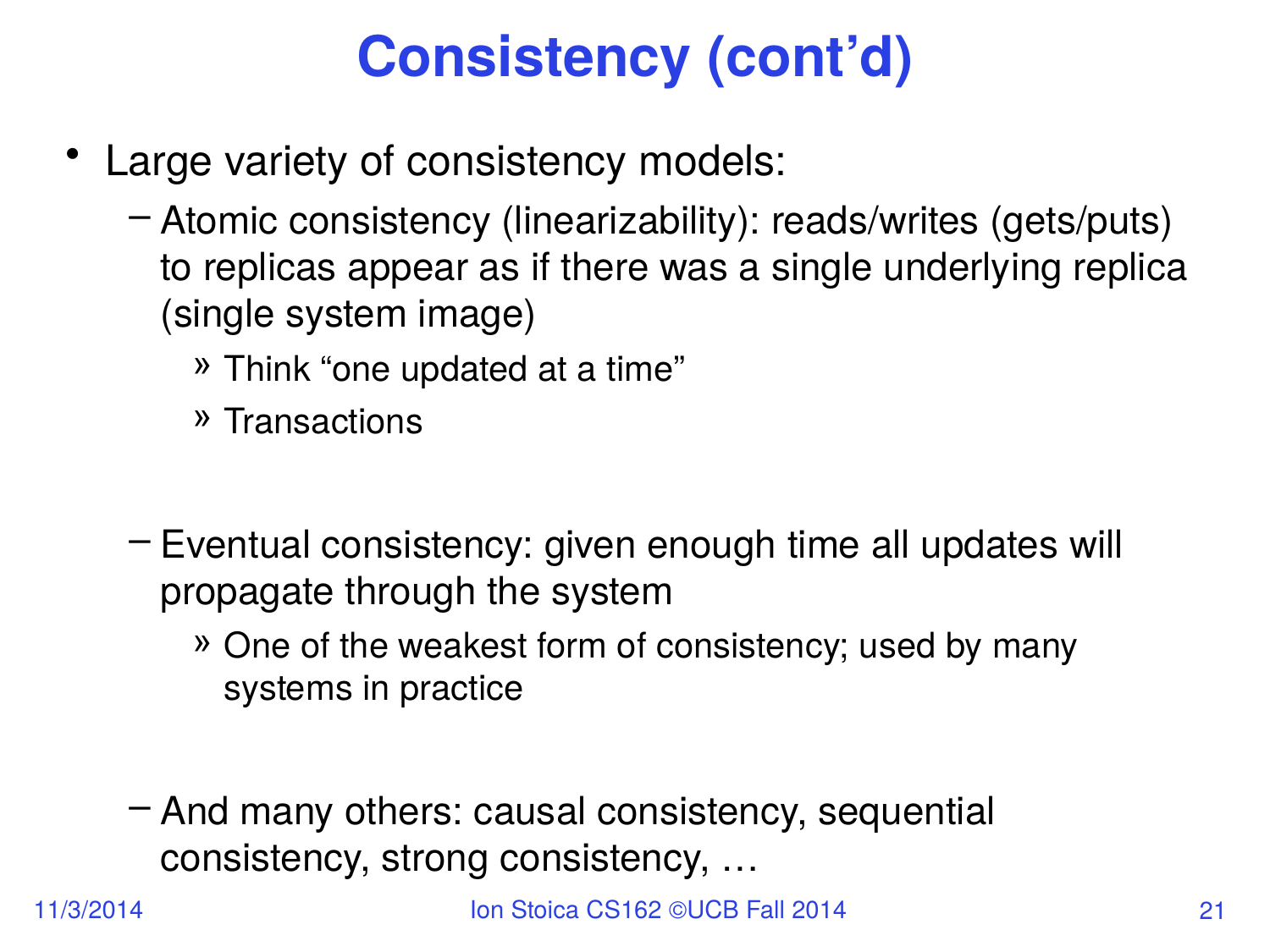

# Consistency (cont’d)
Large variety of consistency models:
Atomic consistency (linearizability): reads/writes (gets/puts) to replicas appear as if there was a single underlying replica (single system image)
Think “one updated at a time”
Transactions

Eventual consistency: given enough time all updates will propagate through the system
One of the weakest form of consistency; used by many systems in practice

And many others: causal consistency, sequential consistency, strong consistency, …